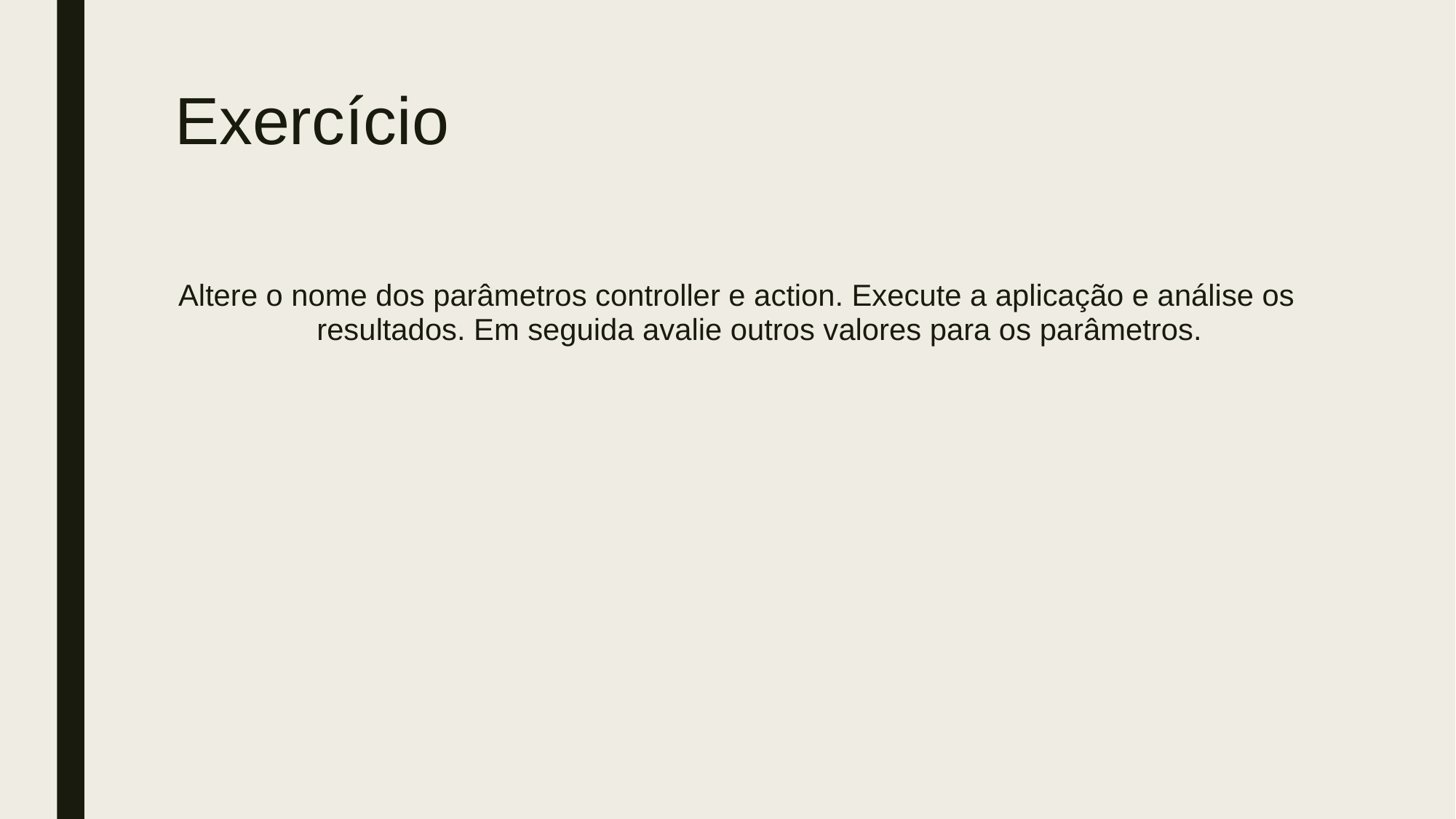

# Exercício
Altere o nome dos parâmetros controller e action. Execute a aplicação e análise os resultados. Em seguida avalie outros valores para os parâmetros.